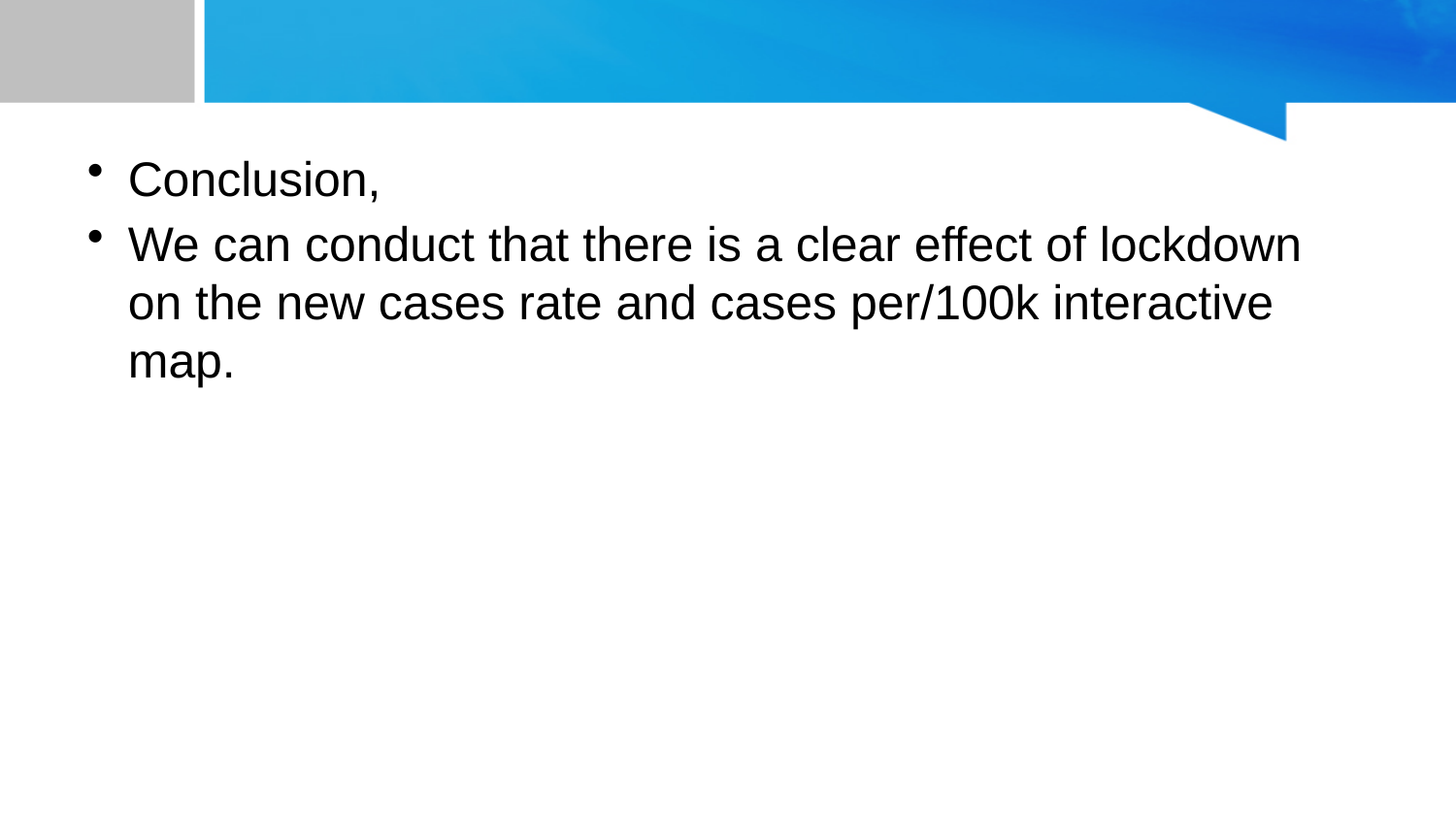

#
Conclusion,
We can conduct that there is a clear effect of lockdown on the new cases rate and cases per/100k interactive map.